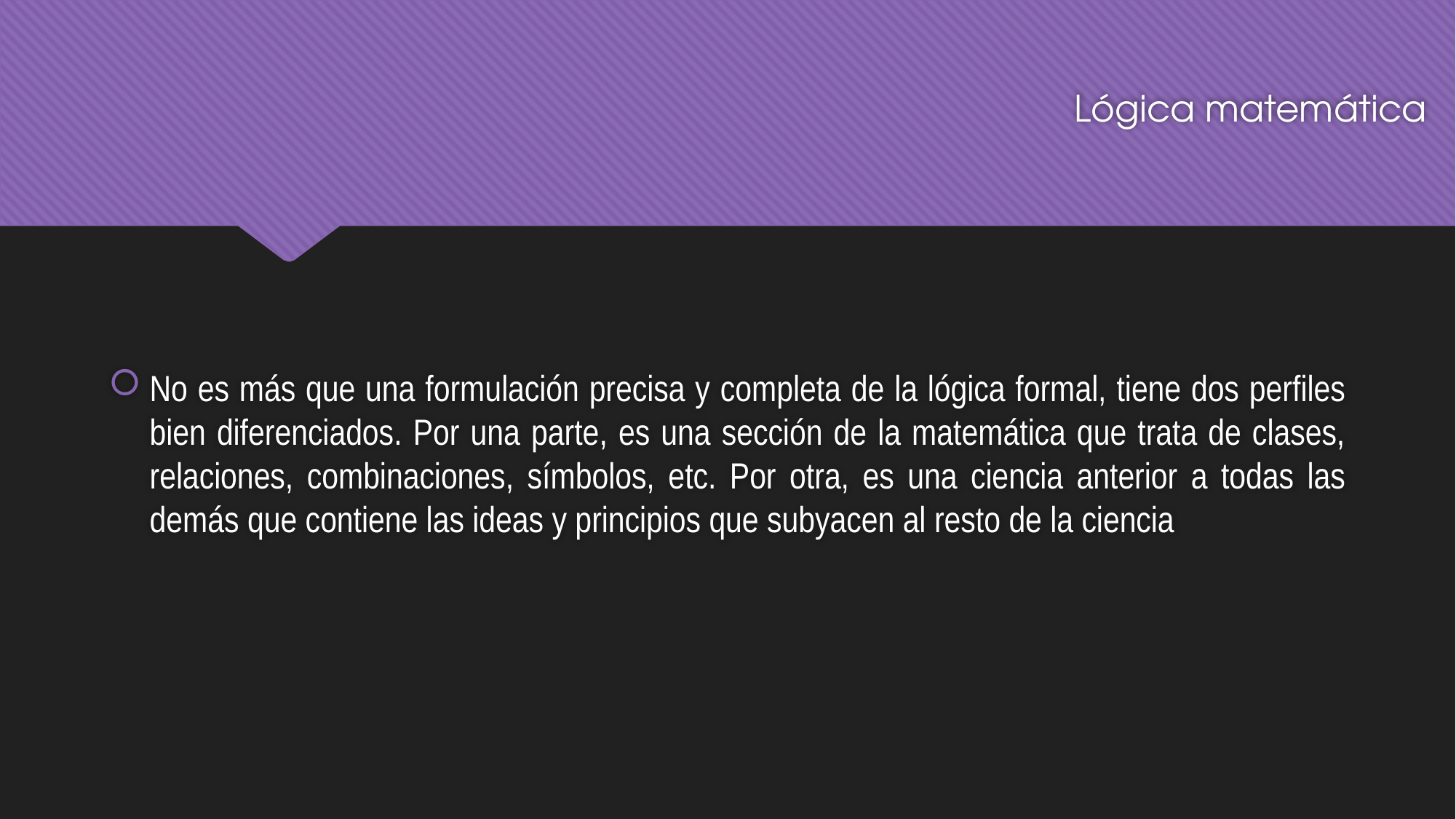

# Lógica matemática
No es más que una formulación precisa y completa de la lógica formal, tiene dos perfiles bien diferenciados. Por una parte, es una sección de la matemática que trata de clases, relaciones, combinaciones, símbolos, etc. Por otra, es una ciencia anterior a todas las demás que contiene las ideas y principios que subyacen al resto de la ciencia